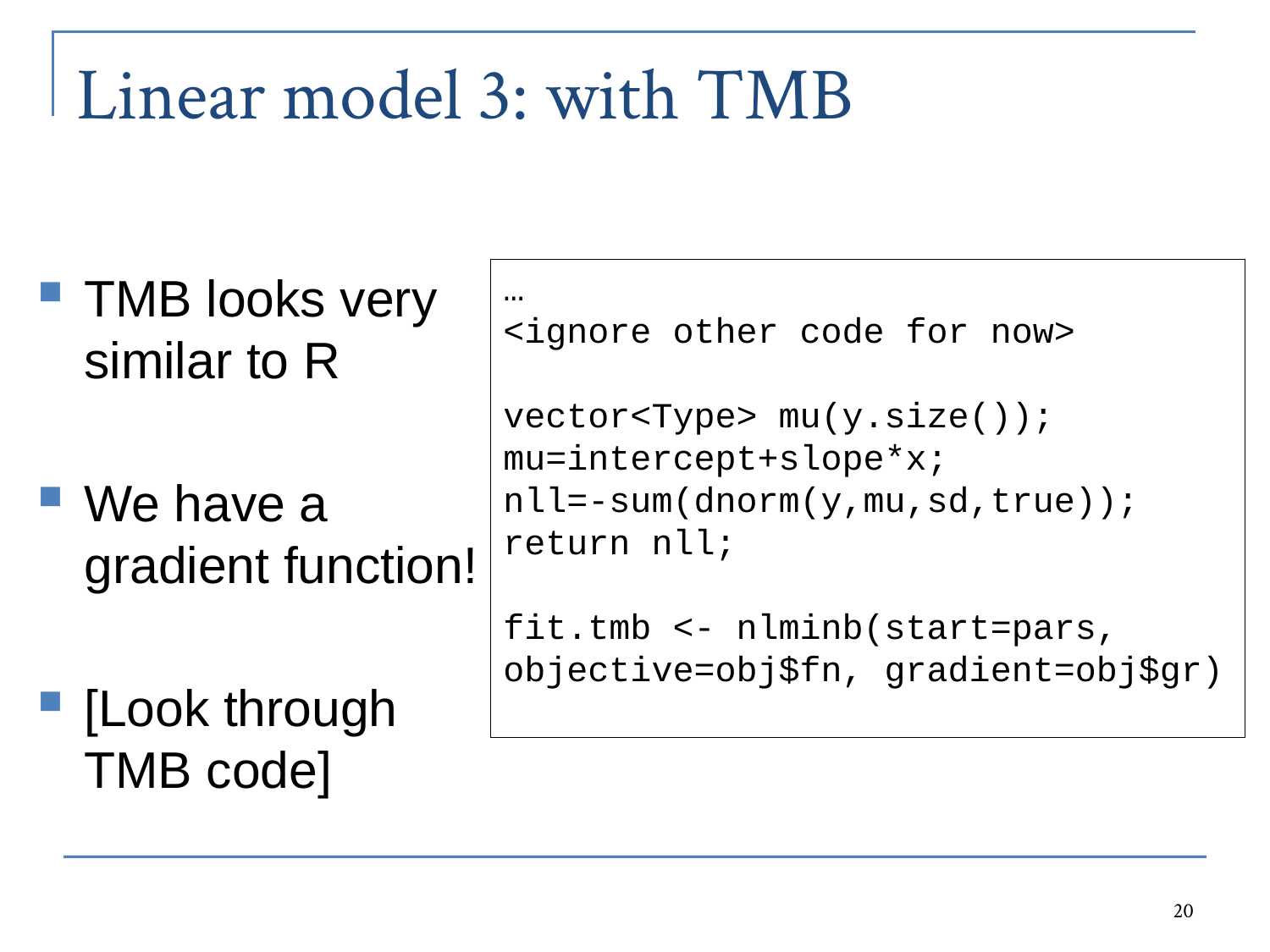

# Linear model 3: with TMB
TMB looks very similar to R

We have a gradient function!

[Look through TMB code]
…
<ignore other code for now>

vector<Type> mu(y.size());
mu=intercept+slope*x;
nll=-sum(dnorm(y,mu,sd,true));
return nll;

fit.tmb <- nlminb(start=pars,
objective=obj$fn, gradient=obj$gr)

20